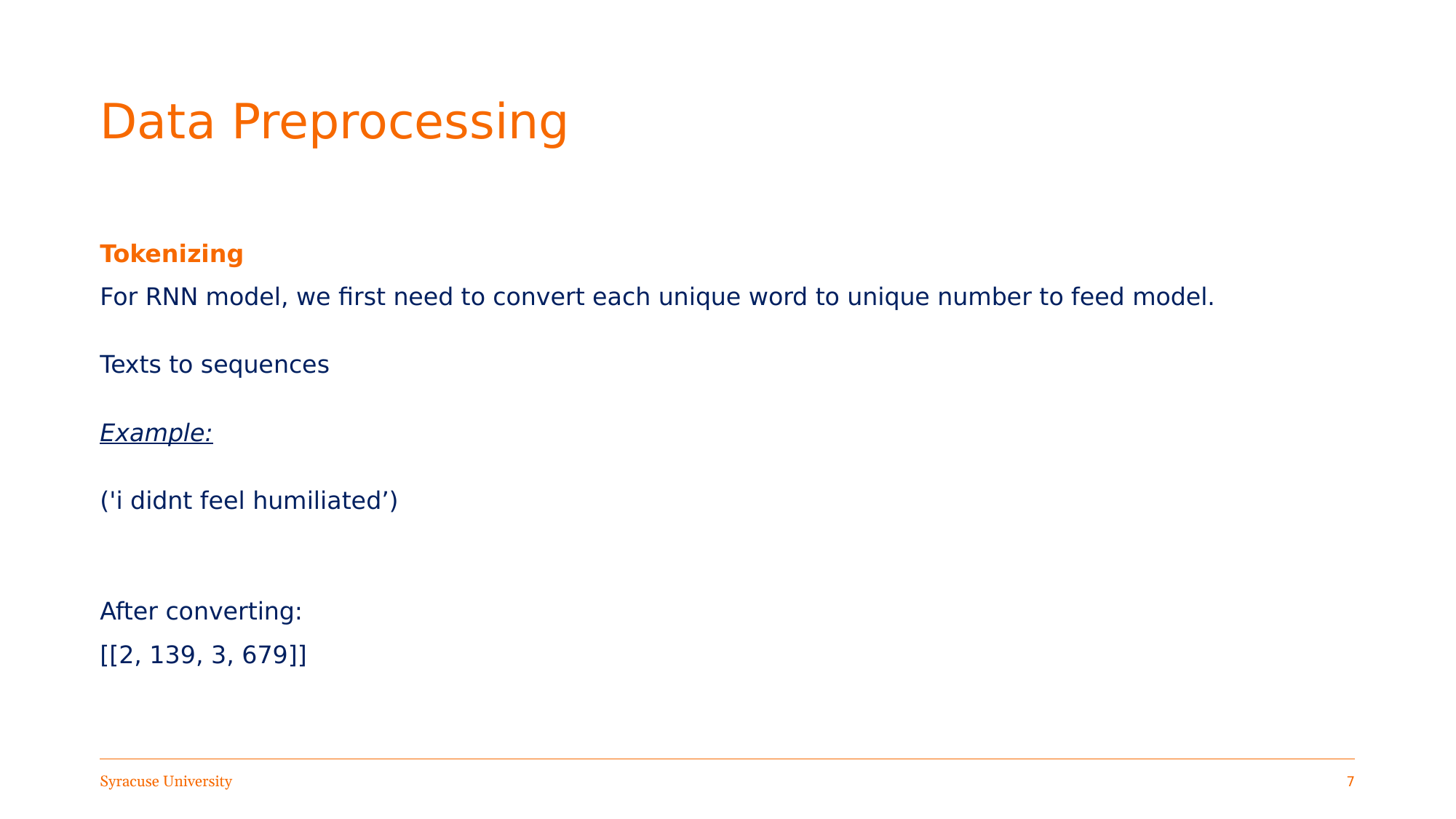

# Data Preprocessing
Tokenizing
For RNN model, we first need to convert each unique word to unique number to feed model.
Texts to sequences
Example:
('i didnt feel humiliated’)

After converting:
[[2, 139, 3, 679]]